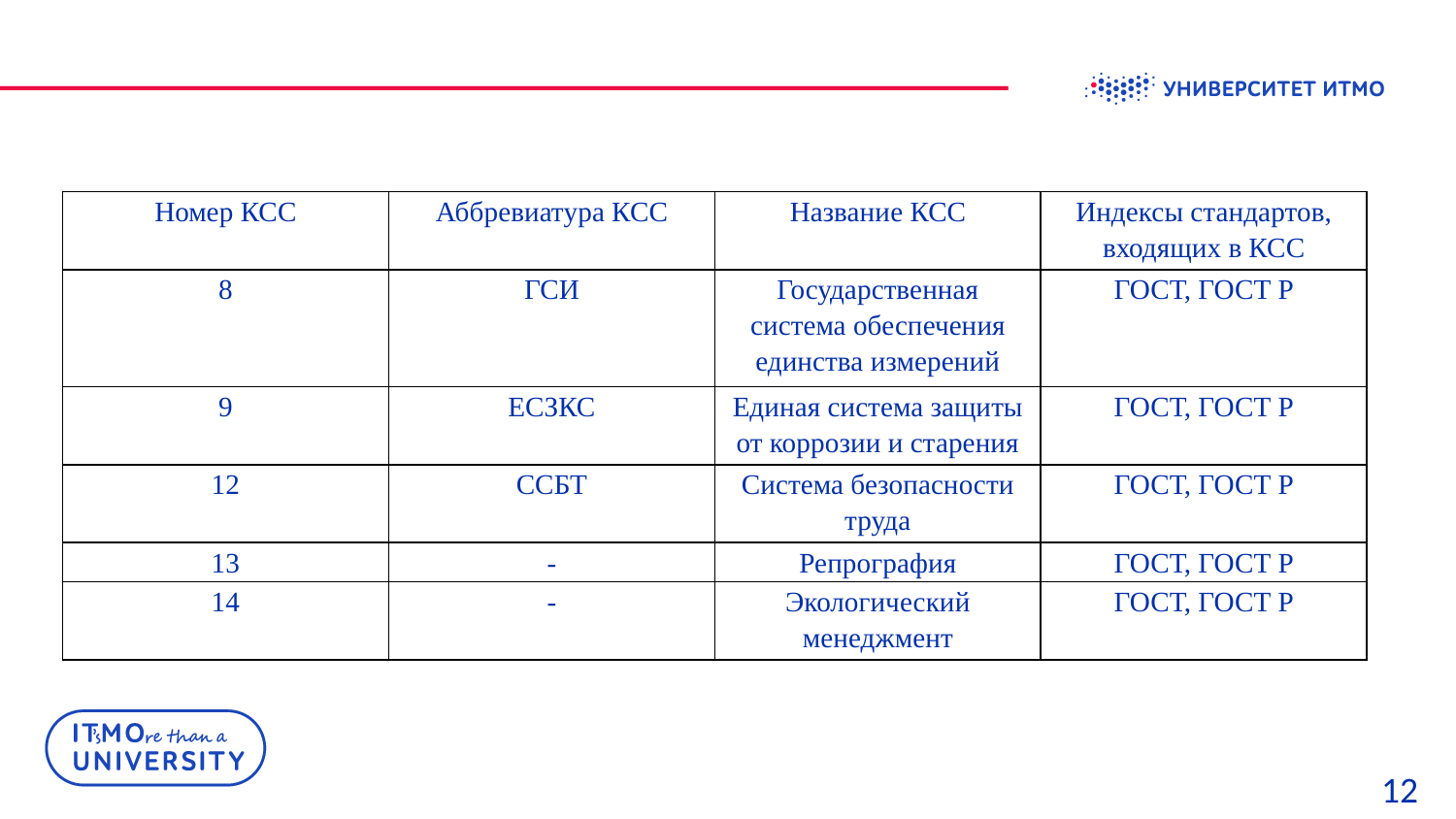

| Номер КСС | Аббревиатура КСС | Название КСС | Индексы стандартов, входящих в КСС |
| --- | --- | --- | --- |
| 8 | ГСИ | Государственная система обеспечения единства измерений | ГОСТ, ГОСТ Р |
| 9 | ЕСЗКС | Единая система защиты от коррозии и старения | ГОСТ, ГОСТ Р |
| 12 | ССБТ | Система безопасности труда | ГОСТ, ГОСТ Р |
| 13 | - | Репрография | ГОСТ, ГОСТ Р |
| 14 | - | Экологический менеджмент | ГОСТ, ГОСТ Р |
12